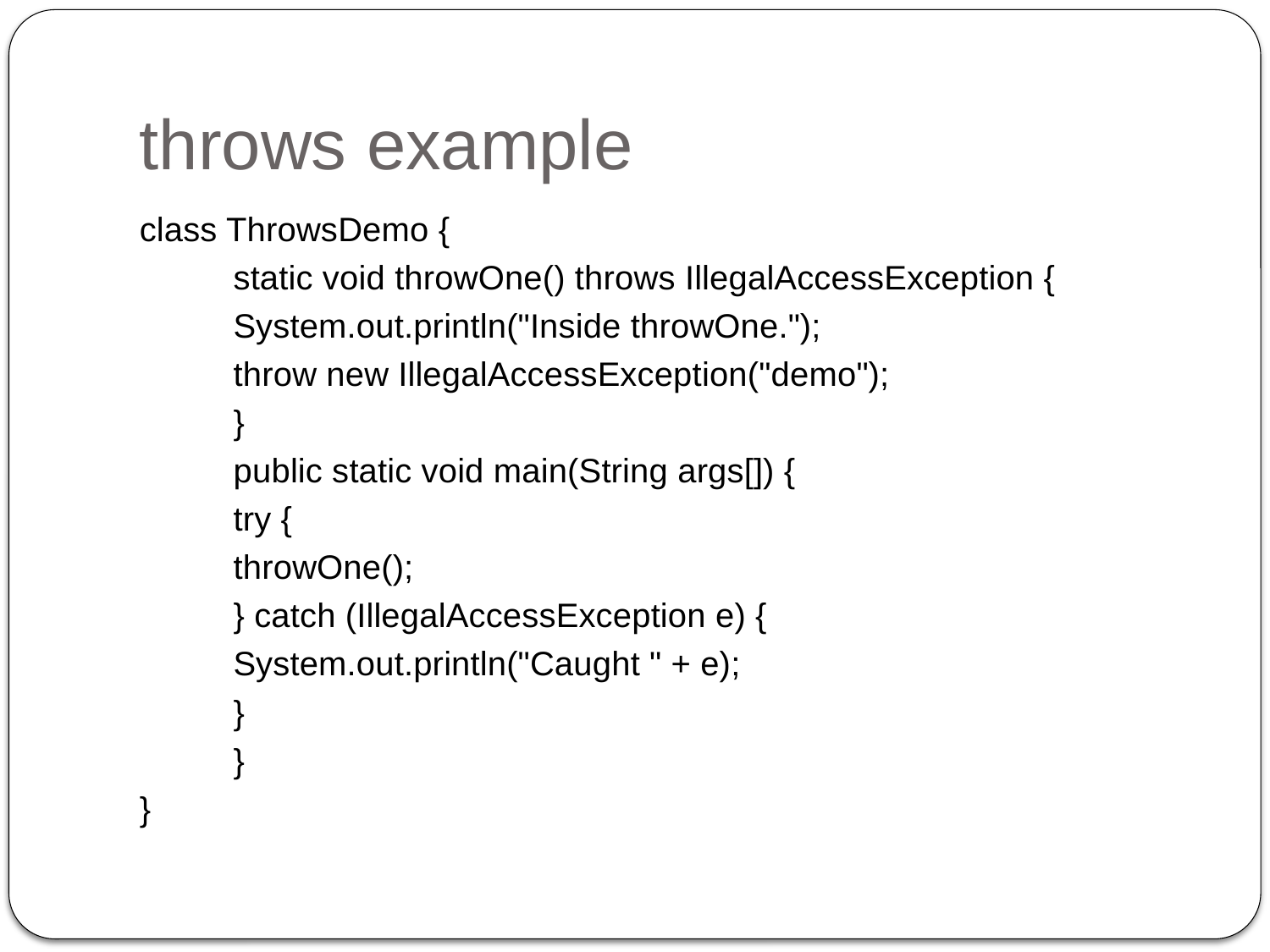

# throws example
class ThrowsDemo {
	static void throwOne() throws IllegalAccessException {
		System.out.println("Inside throwOne.");
		throw new IllegalAccessException("demo");
	}
	public static void main(String args[]) {
	try {
		throwOne();
	} catch (IllegalAccessException e) {
		System.out.println("Caught " + e);
	}
	}
}